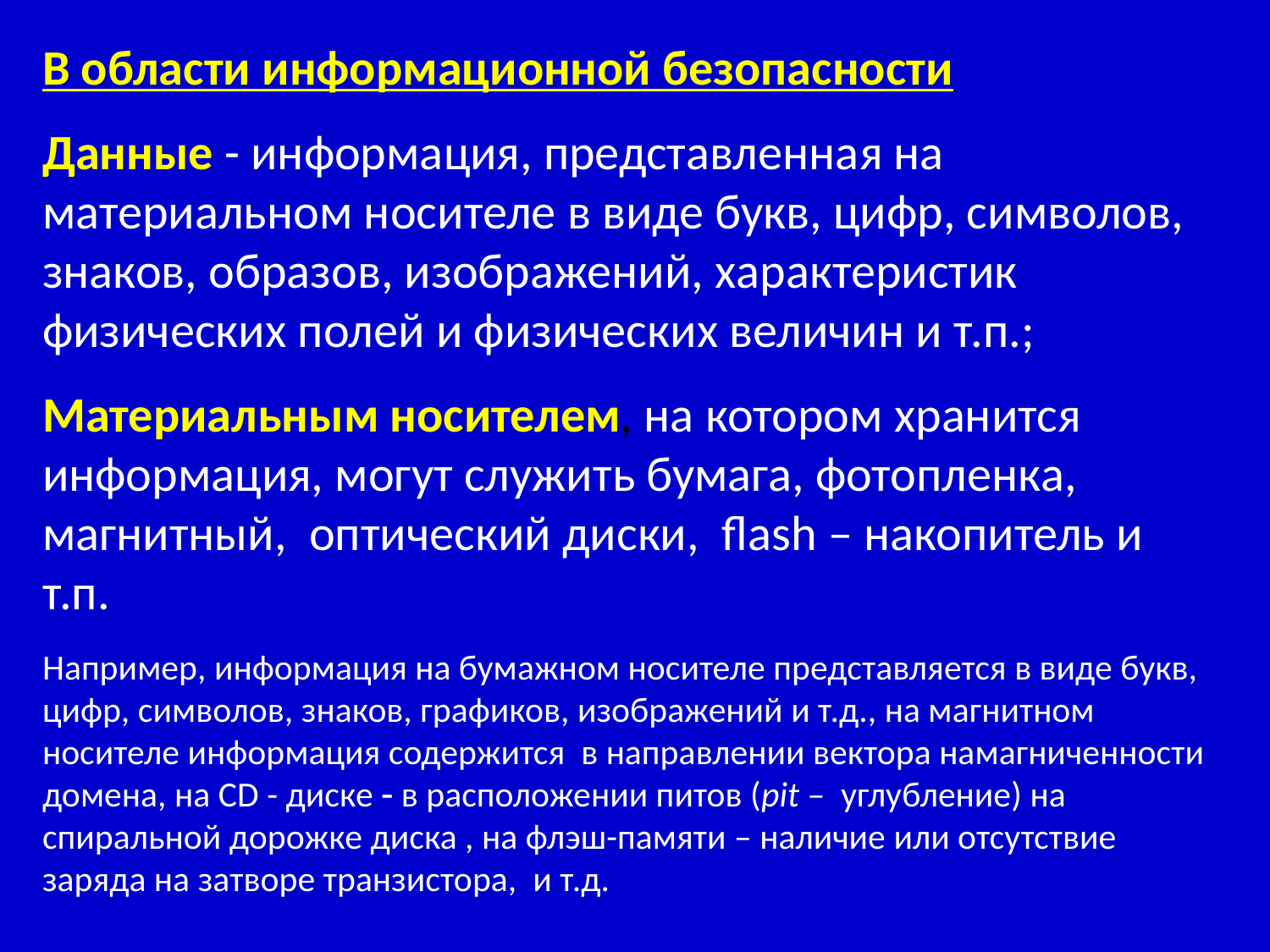

В области информационной безопасности

Данные - информация, представленная на материальном носителе в виде букв, цифр, символов, знаков, образов, изображений, характеристик физических полей и физических величин и т.п.;

Материальным носителем, на котором хранится  информация, могут служить бумага, фотопленка, магнитный,  оптический диски,  flash – накопитель и т.п.

Например, информация на бумажном носителе представляется в виде букв, цифр, символов, знаков, графиков, изображений и т.д., на магнитном носителе информация содержится  в направлении вектора намагниченности домена, на CD - диске − в расположении питов (pit –  углубление) на спиральной дорожке диска , на флэш-памяти – наличие или отсутствие заряда на затворе транзистора,  и т.д.